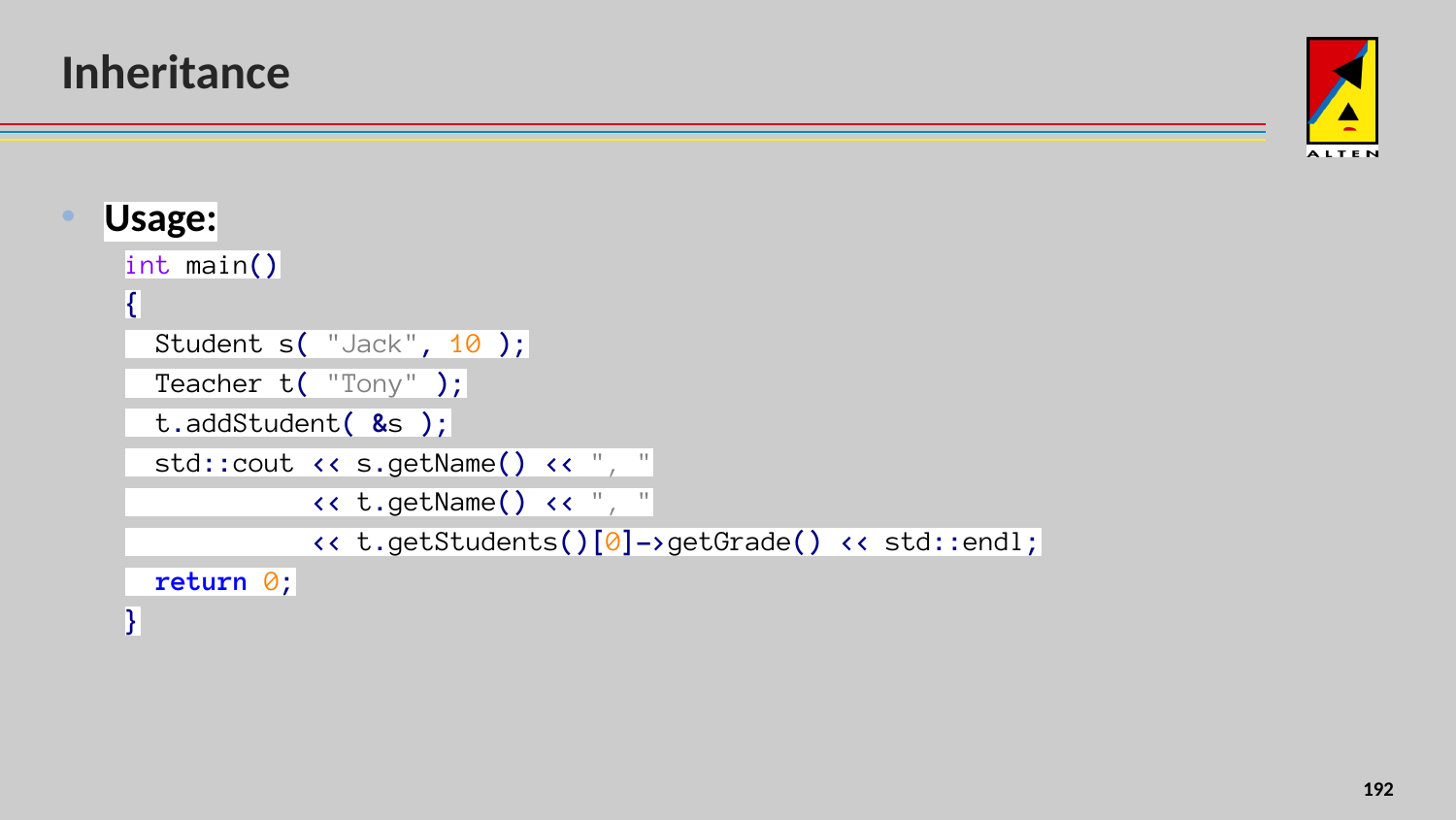

# Inheritance
Usage:
int main()
{
  Student s( "Jack", 10 );
  Teacher t( "Tony" );
  t.addStudent( &s );
  std::cout << s.getName() << ", "
            << t.getName() << ", "
            << t.getStudents()[0]->getGrade() << std::endl;
  return 0;
}

192